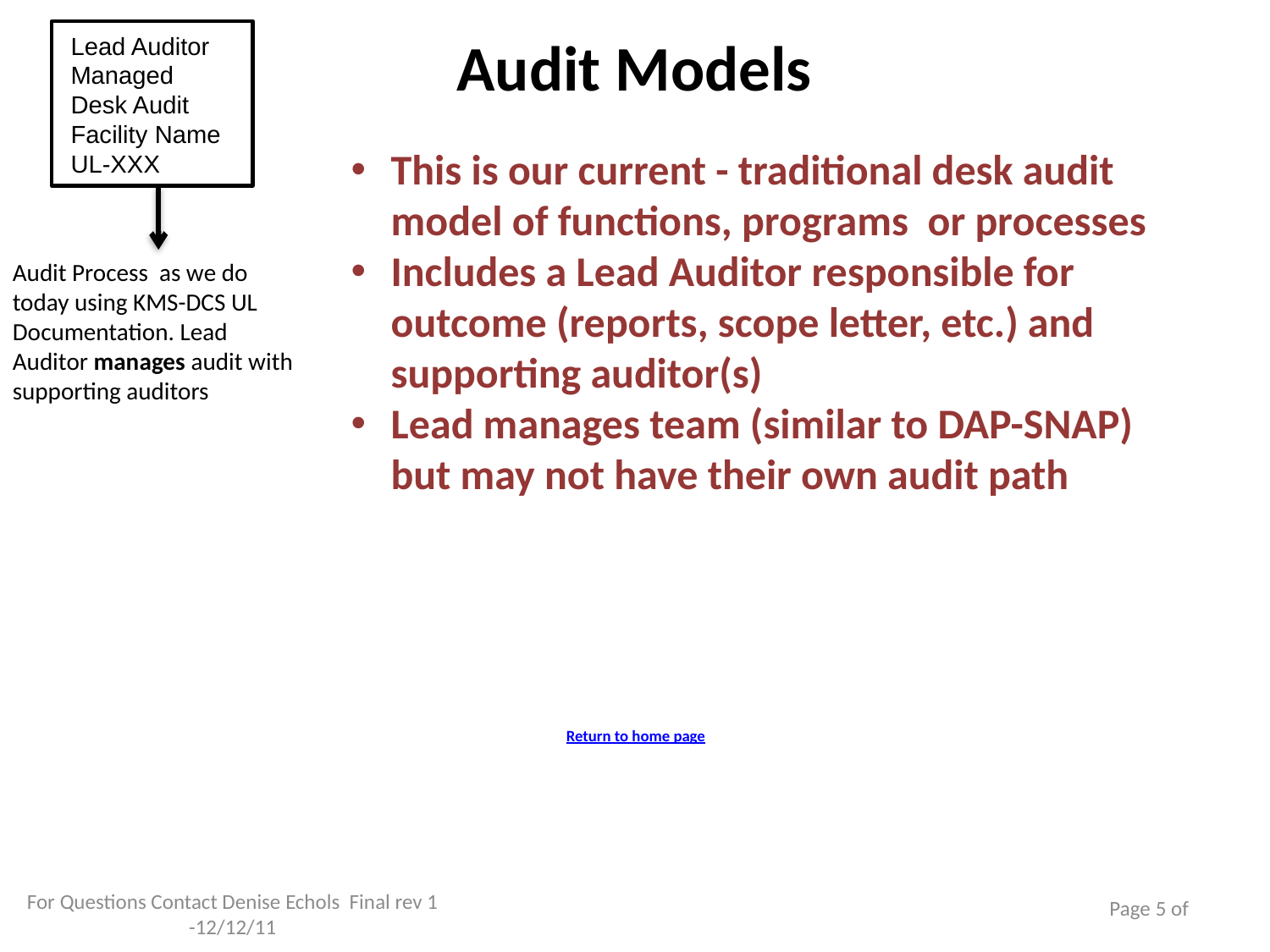

Audit Models

Lead Auditor
Managed
Desk Audit
Facility Name
UL-XXX
Audit Process  as we do today using KMS-DCS UL Documentation. Lead Auditor manages audit with supporting auditors
This is our current - traditional desk audit model of functions, programs  or processes
Includes a Lead Auditor responsible for outcome (reports, scope letter, etc.) and supporting auditor(s)
Lead manages team (similar to DAP-SNAP) but may not have their own audit path

Return to home page
5
For Questions Contact Denise Echols  Final rev 1 -12/12/11